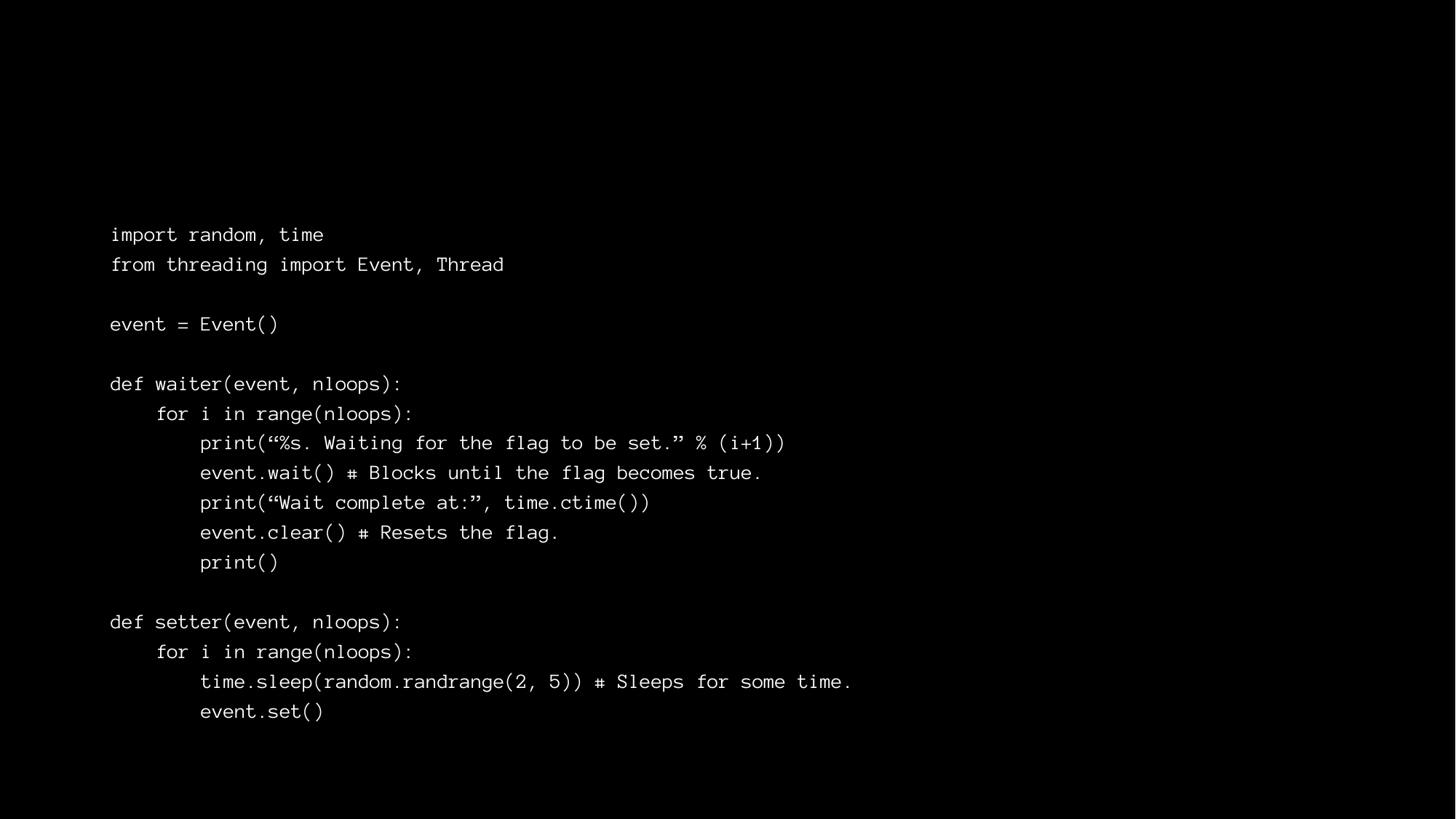

#
import random, time
from threading import Event, Thread

event = Event()

def waiter(event, nloops):
    for i in range(nloops):
        print(“%s. Waiting for the flag to be set.” % (i+1))
        event.wait() # Blocks until the flag becomes true.
        print(“Wait complete at:”, time.ctime())
        event.clear() # Resets the flag.
        print()

def setter(event, nloops):
    for i in range(nloops):
        time.sleep(random.randrange(2, 5)) # Sleeps for some time.
        event.set()